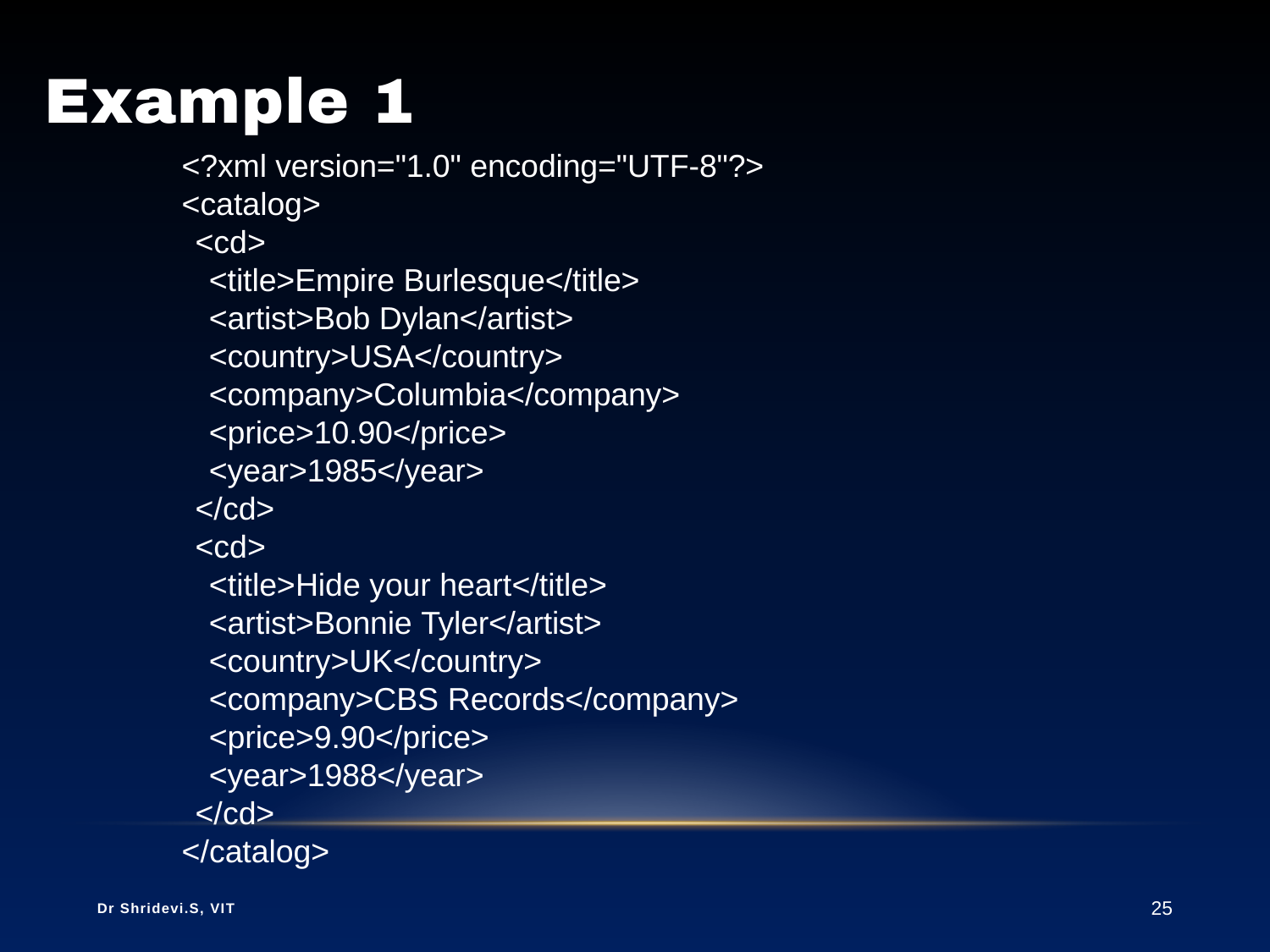

# Example 1
<?xml version="1.0" encoding="UTF-8"?>
<catalog>
<cd>
<title>Empire Burlesque</title>
<artist>Bob Dylan</artist>
<country>USA</country>
<company>Columbia</company>
<price>10.90</price>
<year>1985</year>
</cd>
<cd>
<title>Hide your heart</title>
<artist>Bonnie Tyler</artist>
<country>UK</country>
<company>CBS Records</company>
<price>9.90</price>
<year>1988</year>
</cd>
</catalog>
Dr Shridevi.S, VIT
25